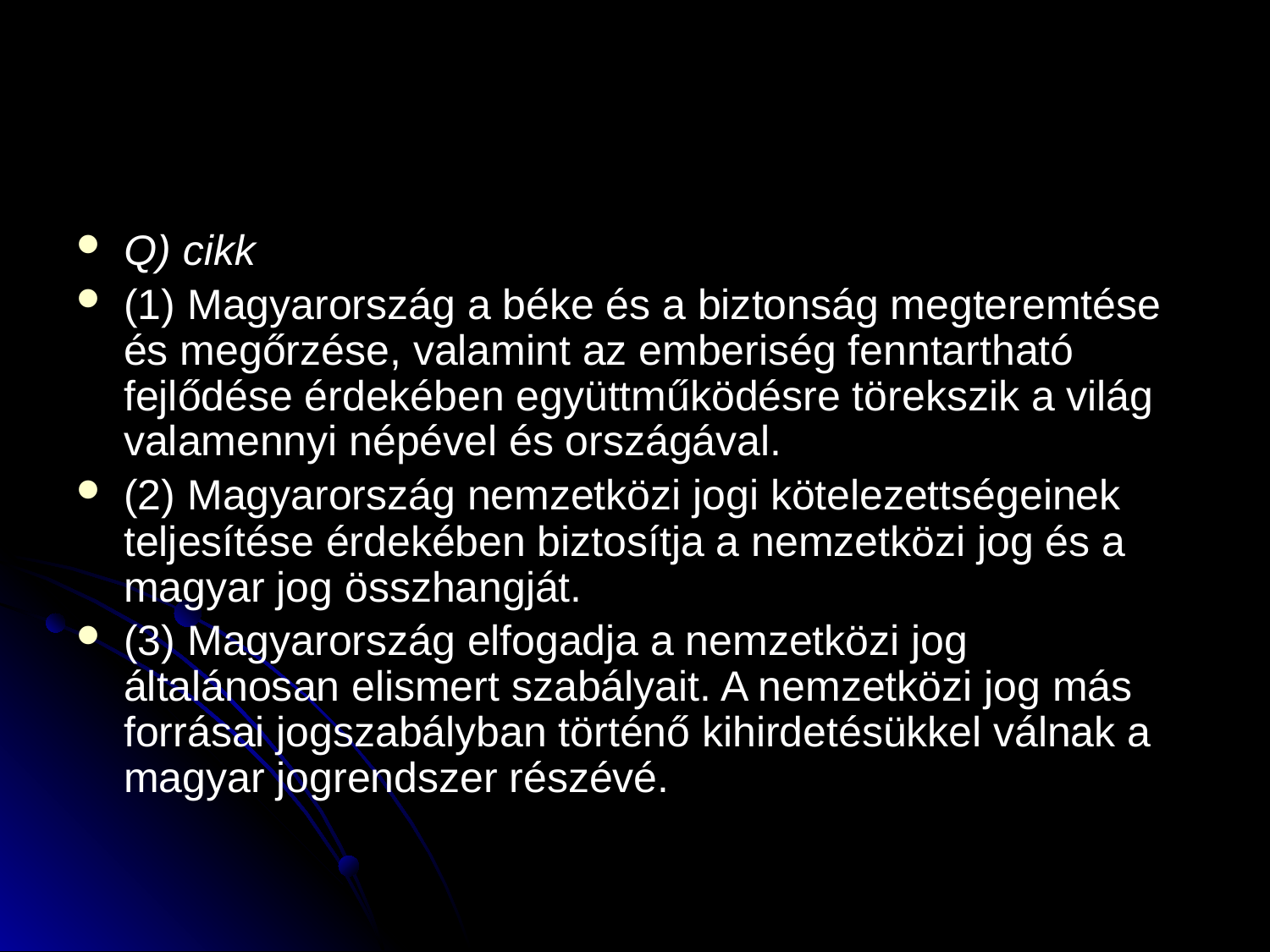

#
Q) cikk
(1) Magyarország a béke és a biztonság megteremtése és megőrzése, valamint az emberiség fenntartható fejlődése érdekében együttműködésre törekszik a világ valamennyi népével és országával.
(2) Magyarország nemzetközi jogi kötelezettségeinek teljesítése érdekében biztosítja a nemzetközi jog és a magyar jog összhangját.
(3) Magyarország elfogadja a nemzetközi jog általánosan elismert szabályait. A nemzetközi jog más forrásai jogszabályban történő kihirdetésükkel válnak a magyar jogrendszer részévé.